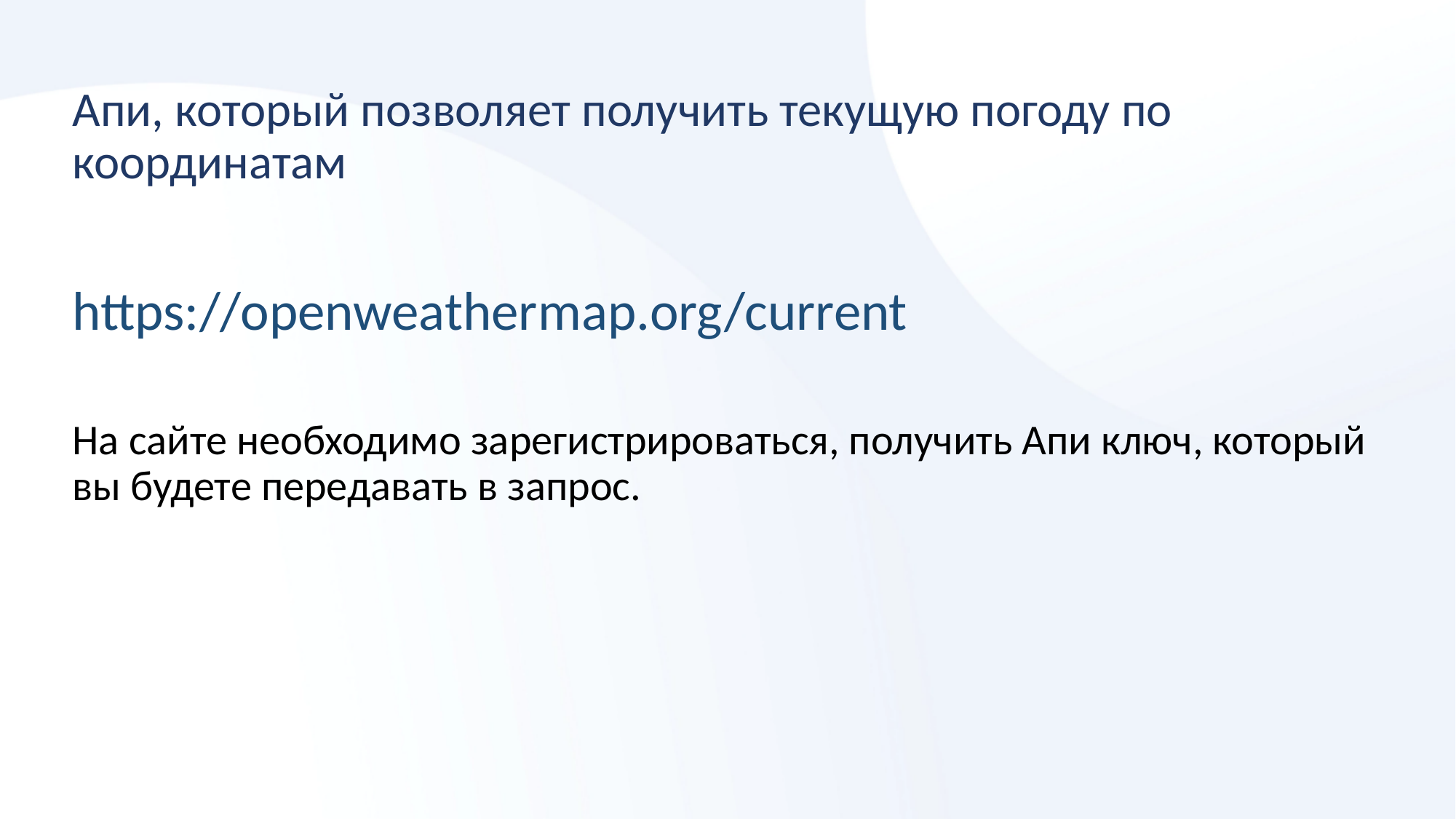

# Апи, который позволяет получить текущую погоду по координатам

https://openweathermap.org/current

На сайте необходимо зарегистрироваться, получить Апи ключ, который вы будете передавать в запрос.